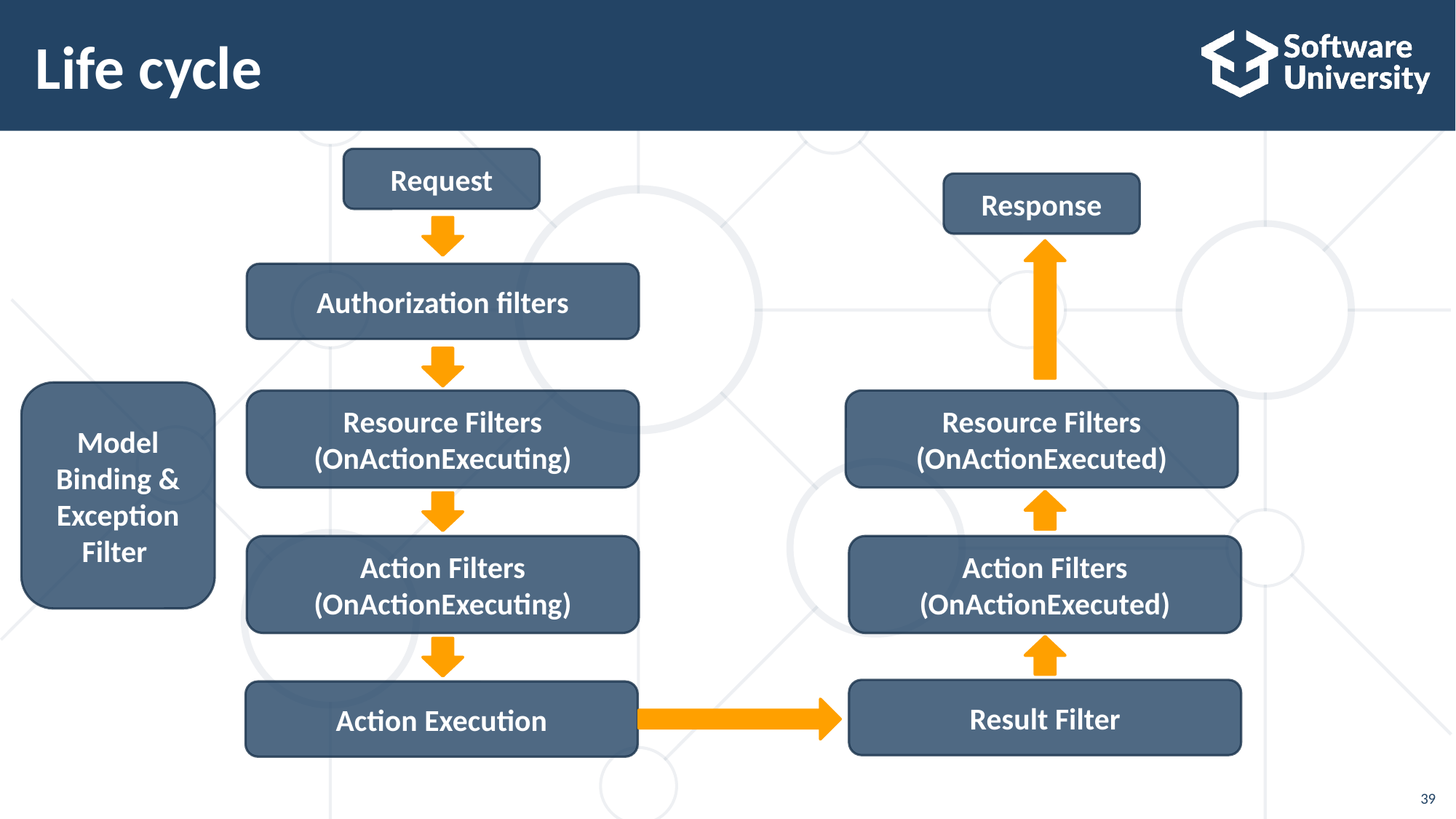

# Life cycle
Request
Response

Authorization filters

Model Binding &
Exception Filter
Resource Filters
(OnActionExecuted)
Resource Filters
(OnActionExecuting)

Action Filters
(OnActionExecuting)
Action Filters
(OnActionExecuted)

Result Filter
Action Execution
39